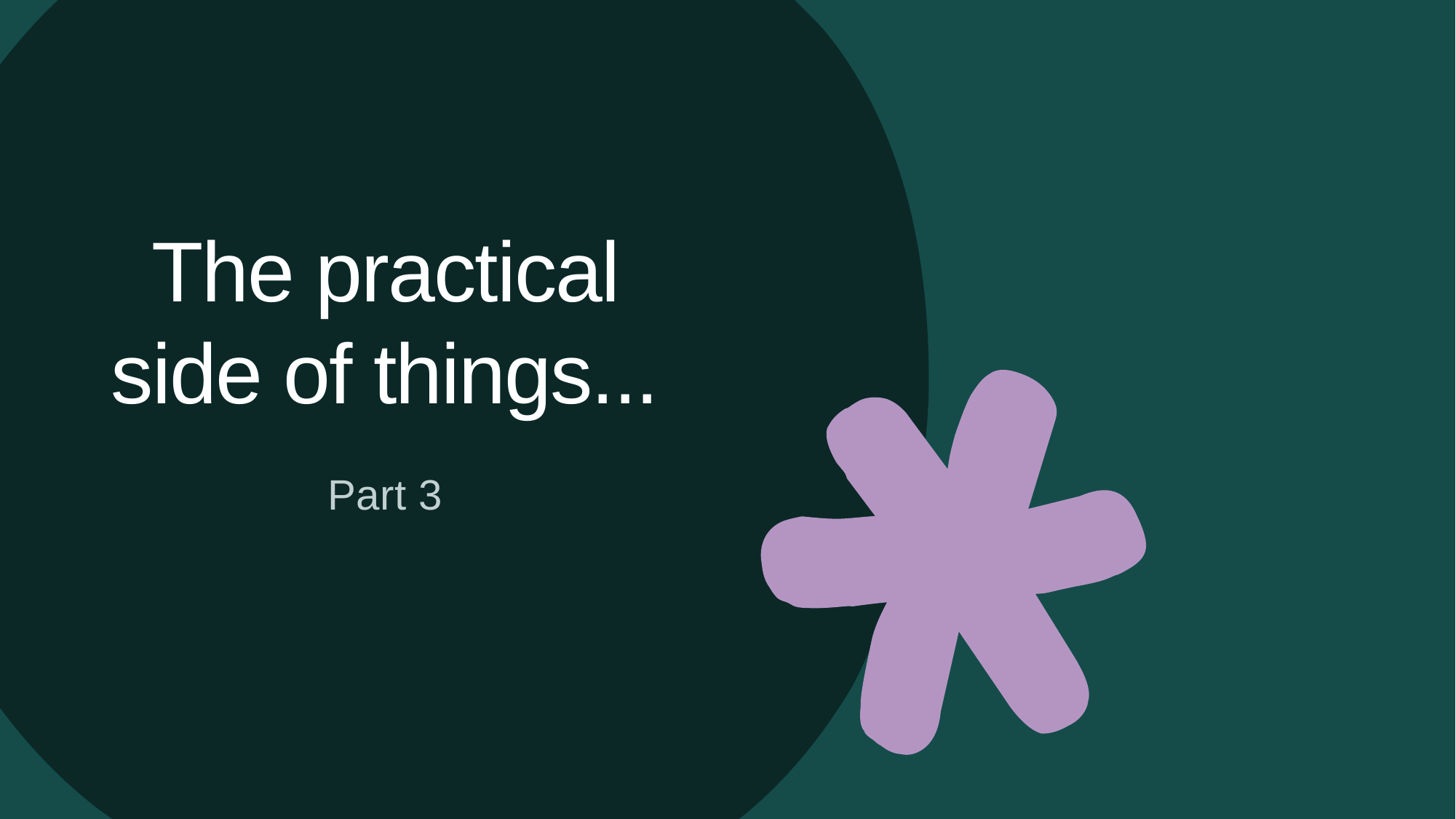

# The practical side of things...

Part 3